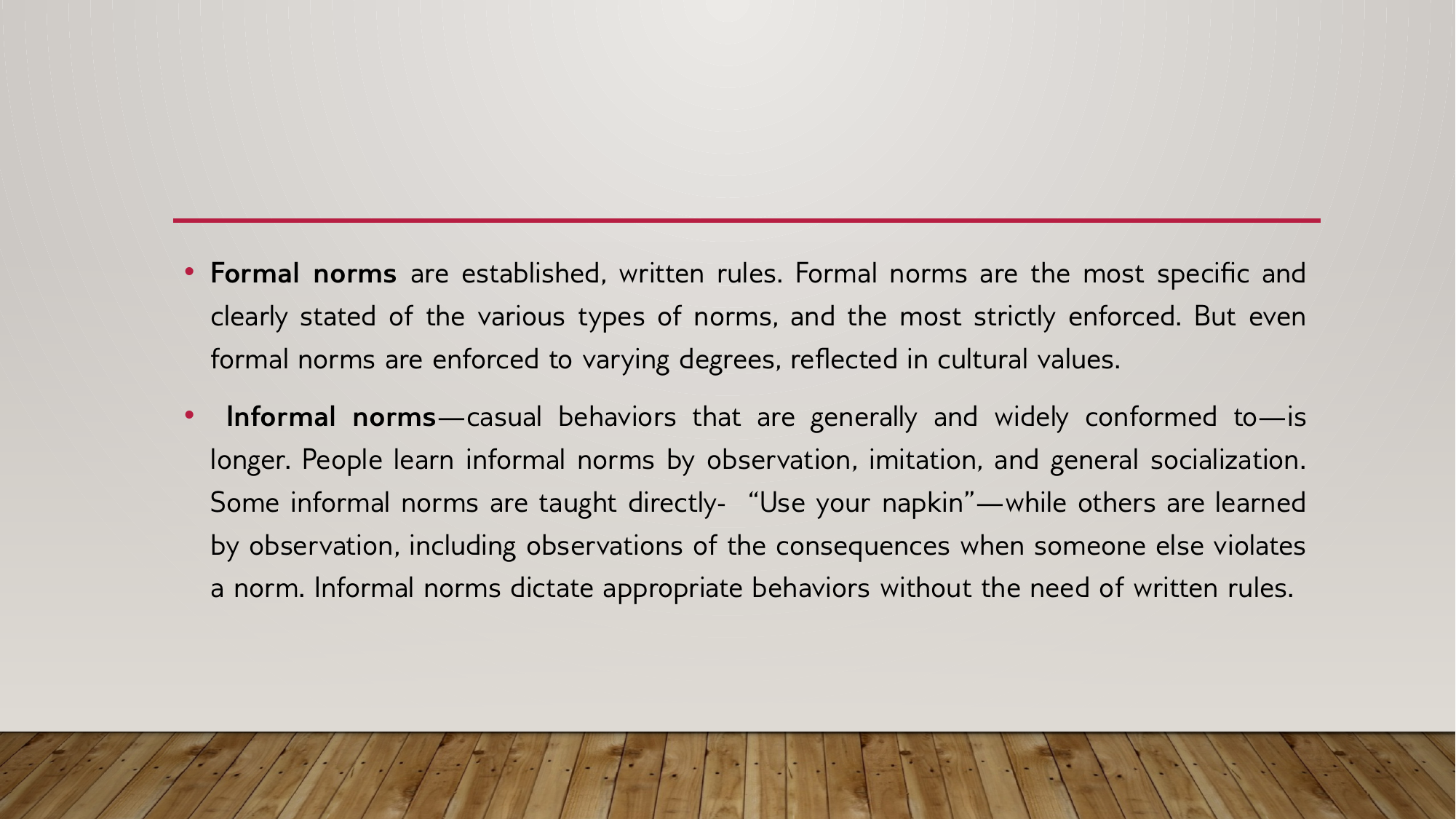

#
Formal norms are established, written rules. Formal norms are the most specific and clearly stated of the various types of norms, and the most strictly enforced. But even formal norms are enforced to varying degrees, reflected in cultural values.
 Informal norms—casual behaviors that are generally and widely conformed to—is longer. People learn informal norms by observation, imitation, and general socialization. Some informal norms are taught directly-  “Use your napkin”—while others are learned by observation, including observations of the consequences when someone else violates a norm. Informal norms dictate appropriate behaviors without the need of written rules.